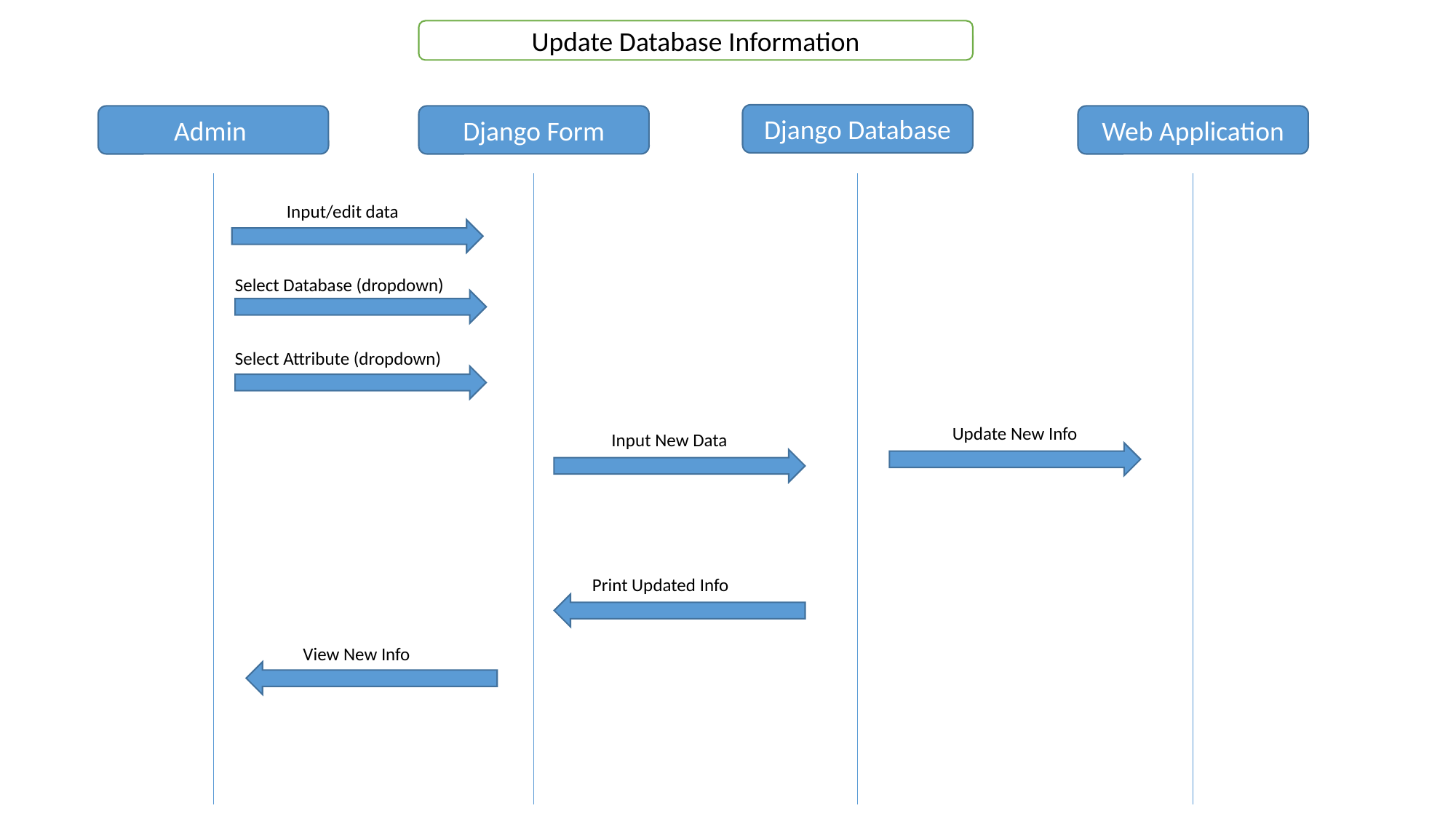

Update Database Information
Django Database
Admin
Django Form
Web Application
Input/edit data

Select Database (dropdown)

Select Attribute (dropdown)

Update New Info
Input New Data

Print Updated Info

View New Info